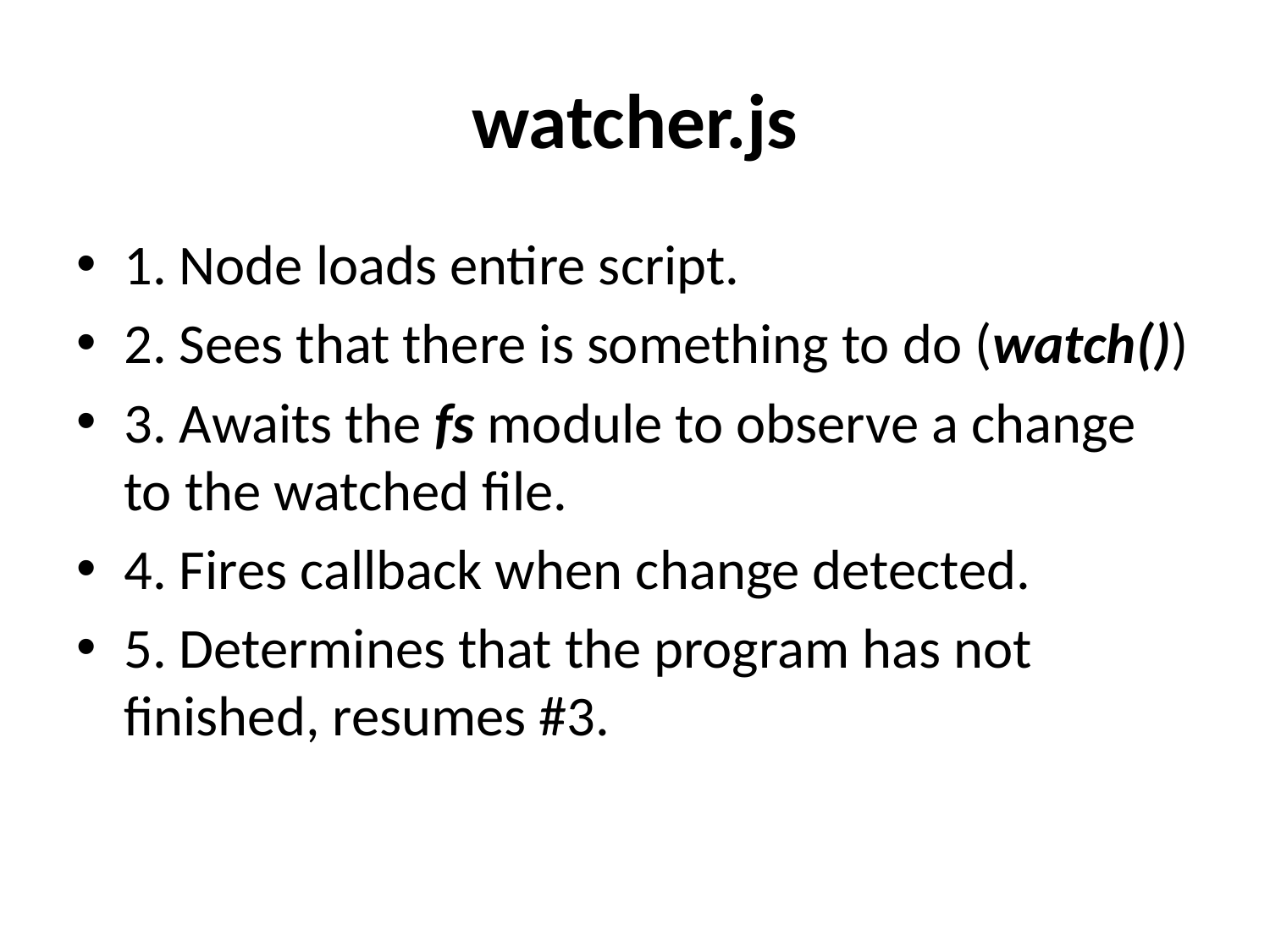

# watcher.js
1. Node loads entire script.
2. Sees that there is something to do (watch())
3. Awaits the fs module to observe a change to the watched file.
4. Fires callback when change detected.
5. Determines that the program has not finished, resumes #3.